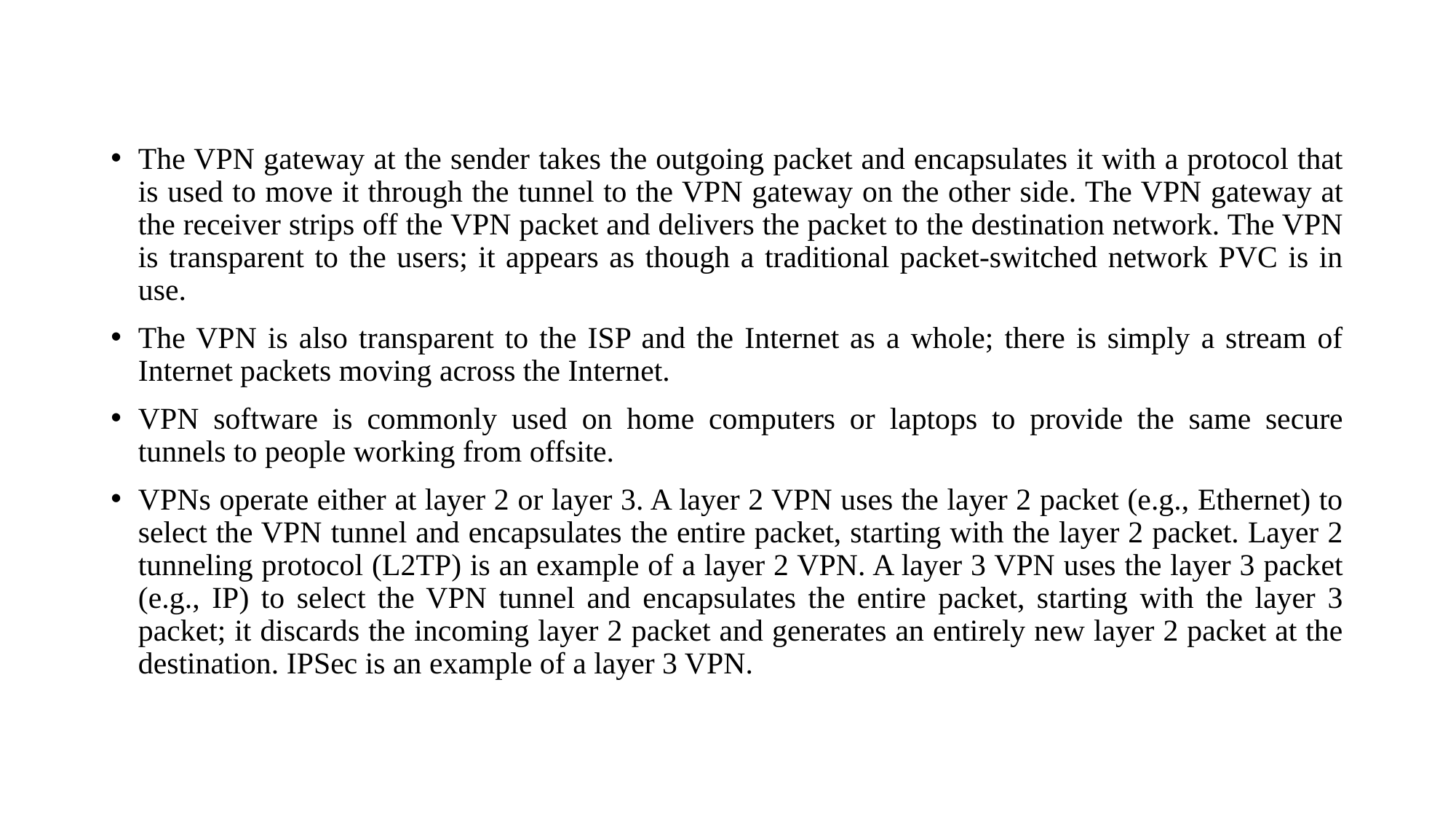

#
The VPN gateway at the sender takes the outgoing packet and encapsulates it with a protocol that is used to move it through the tunnel to the VPN gateway on the other side. The VPN gateway at the receiver strips off the VPN packet and delivers the packet to the destination network. The VPN is transparent to the users; it appears as though a traditional packet-switched network PVC is in use.
The VPN is also transparent to the ISP and the Internet as a whole; there is simply a stream of Internet packets moving across the Internet.
VPN software is commonly used on home computers or laptops to provide the same secure tunnels to people working from offsite.
VPNs operate either at layer 2 or layer 3. A layer 2 VPN uses the layer 2 packet (e.g., Ethernet) to select the VPN tunnel and encapsulates the entire packet, starting with the layer 2 packet. Layer 2 tunneling protocol (L2TP) is an example of a layer 2 VPN. A layer 3 VPN uses the layer 3 packet (e.g., IP) to select the VPN tunnel and encapsulates the entire packet, starting with the layer 3 packet; it discards the incoming layer 2 packet and generates an entirely new layer 2 packet at the destination. IPSec is an example of a layer 3 VPN.